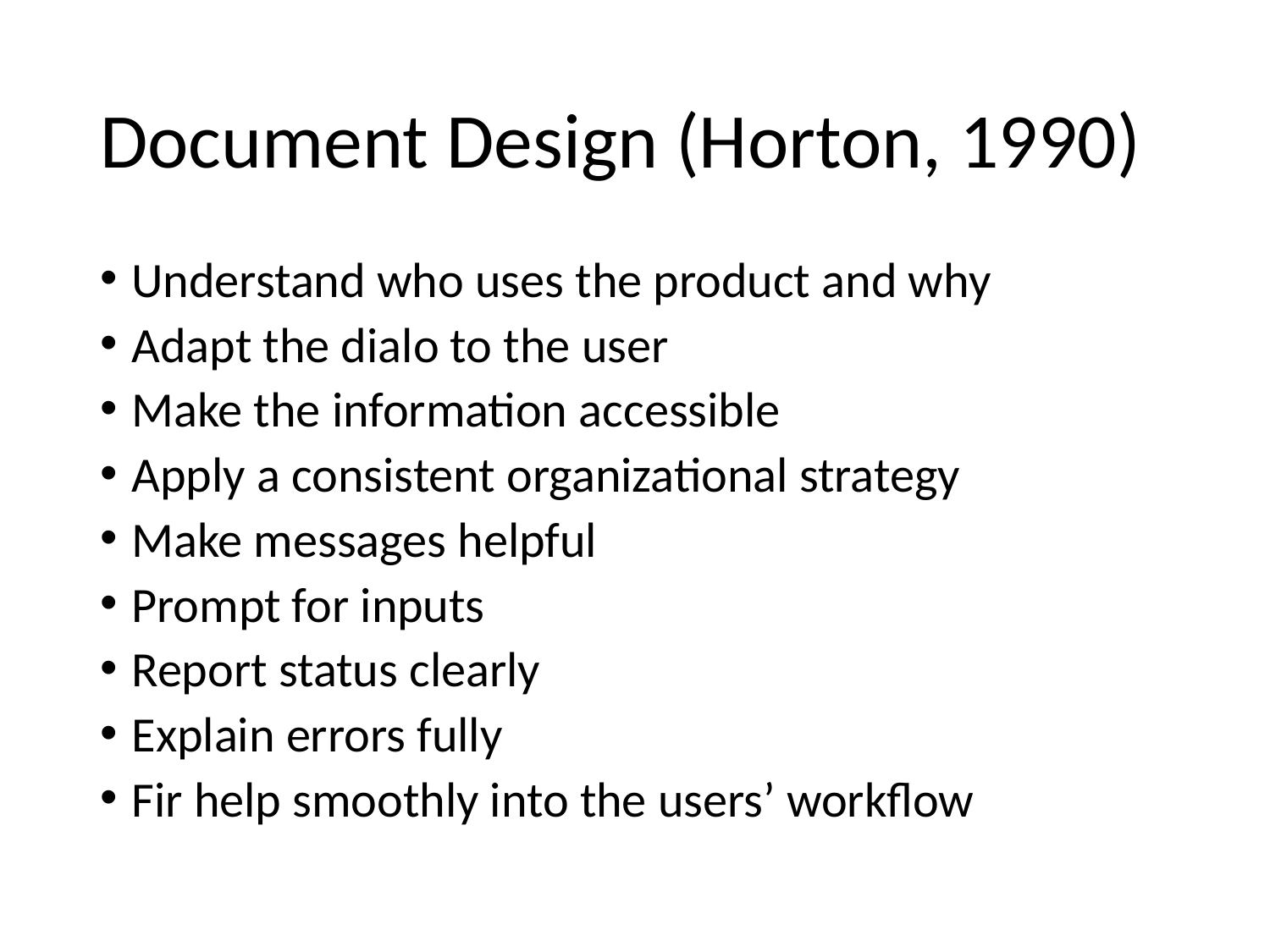

# Document Design (Horton, 1990)
Understand who uses the product and why
Adapt the dialo to the user
Make the information accessible
Apply a consistent organizational strategy
Make messages helpful
Prompt for inputs
Report status clearly
Explain errors fully
Fir help smoothly into the users’ workflow